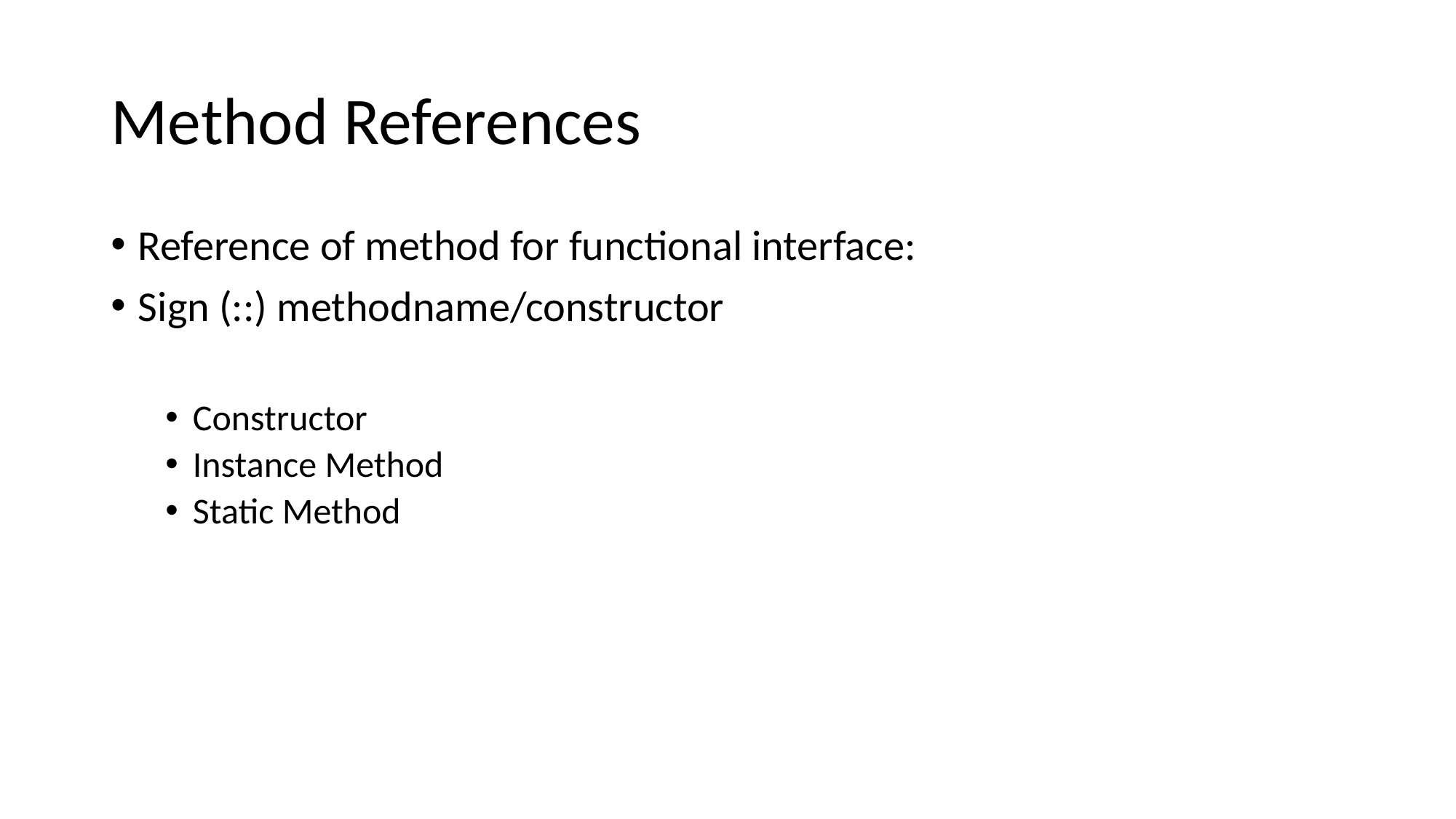

# Method References
Reference of method for functional interface:
Sign (::) methodname/constructor

Constructor
Instance Method
Static Method